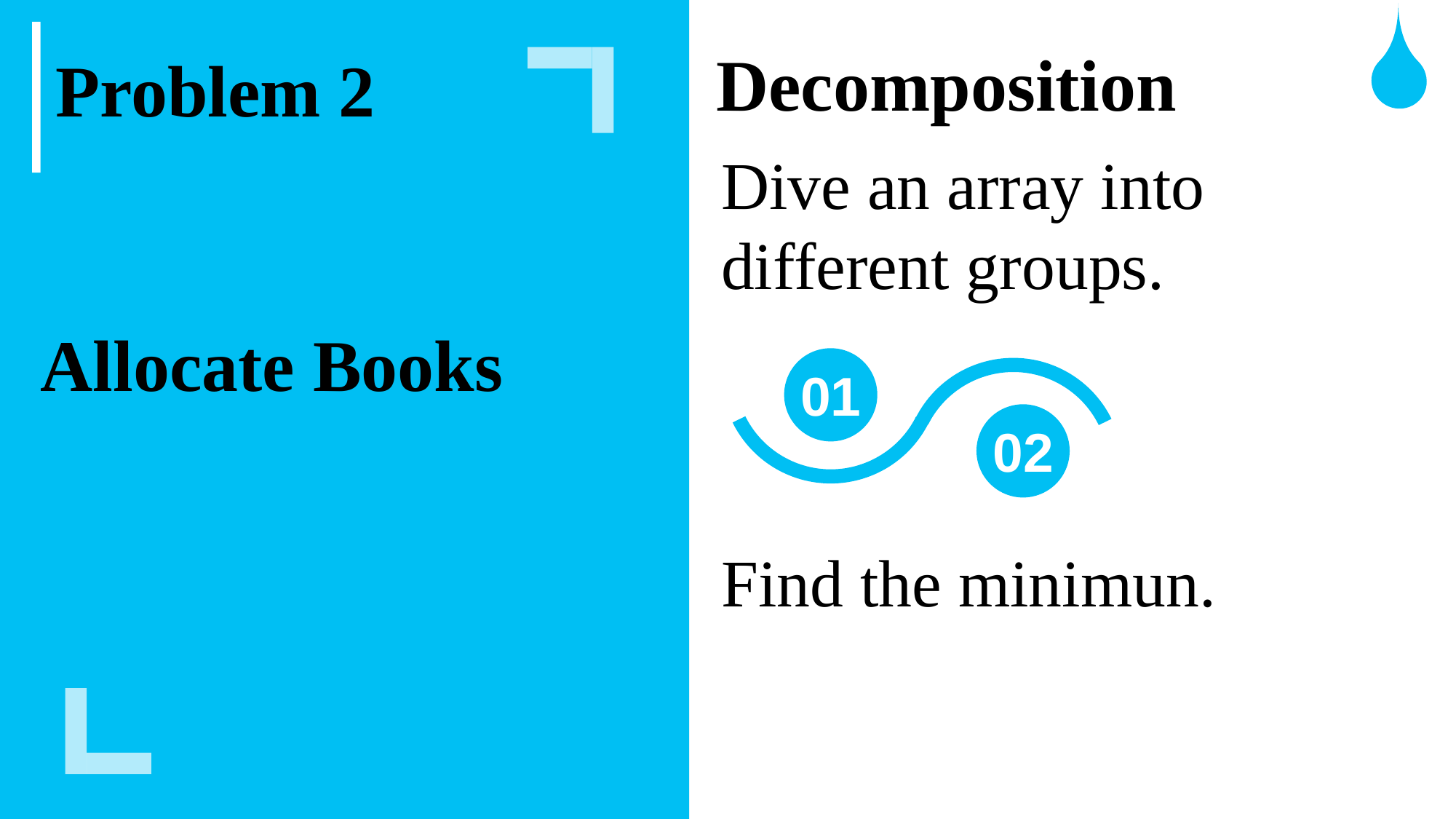

Decomposition
Problem 2
Dive an array into different groups.

Allocate Books

01

02
Find the minimun.